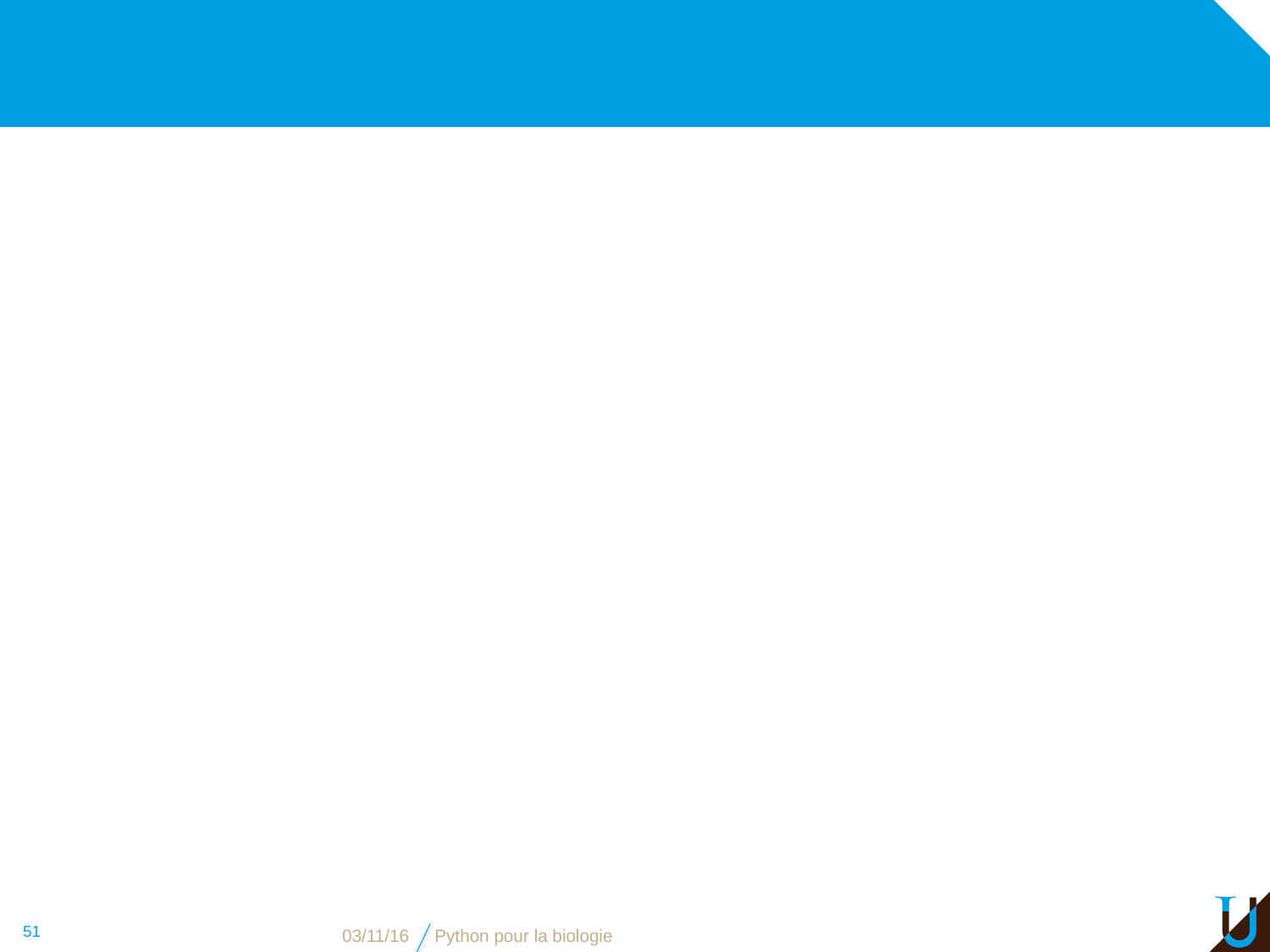

#

51
03/11/16
Python pour la biologie